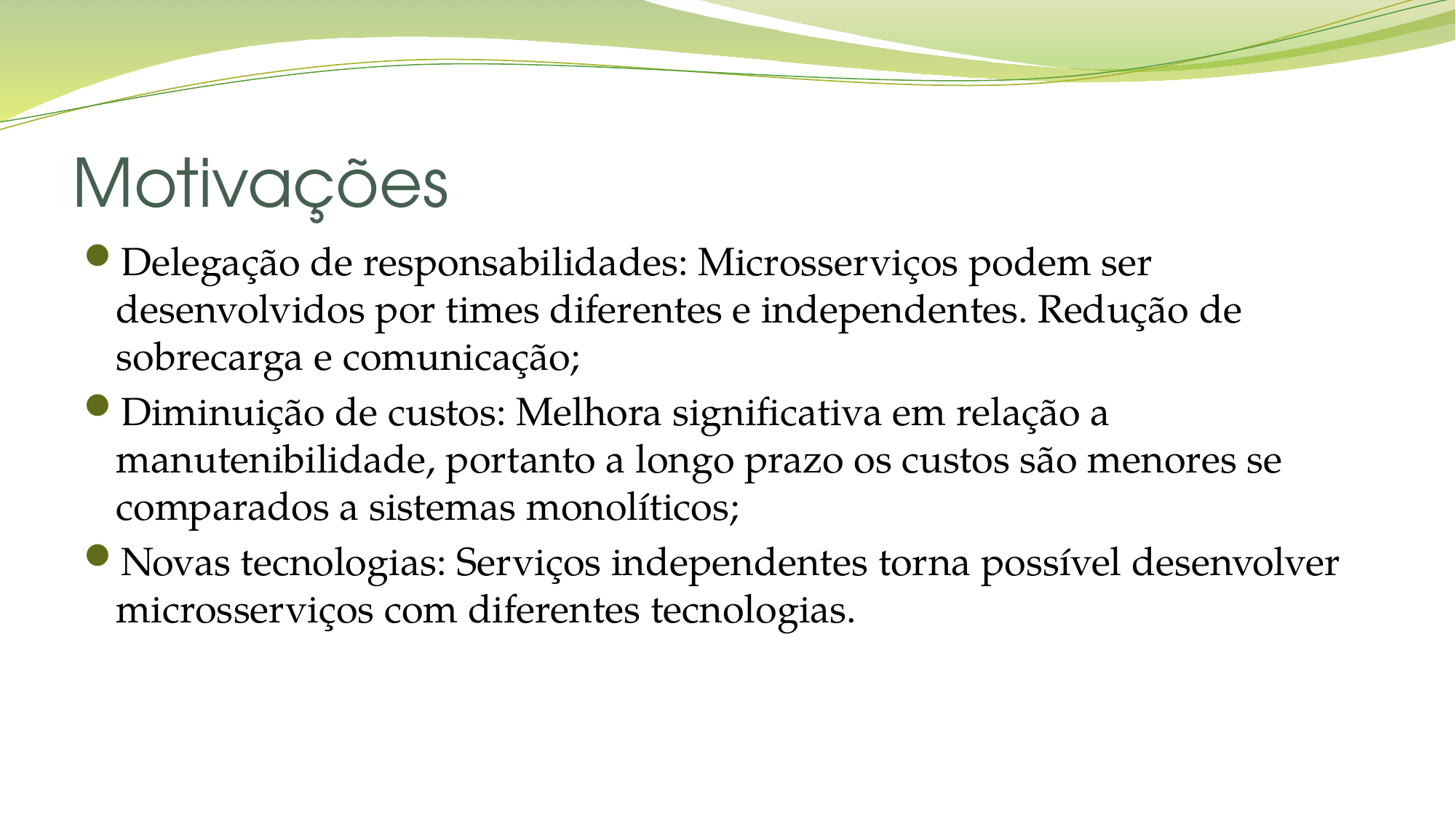

# Motivações
Delegação de responsabilidades: Microsserviços podem ser desenvolvidos por times diferentes e independentes. Redução de sobrecarga e comunicação;
Diminuição de custos: Melhora significativa em relação a manutenibilidade, portanto a longo prazo os custos são menores se comparados a sistemas monolíticos;
Novas tecnologias: Serviços independentes torna possível desenvolver microsserviços com diferentes tecnologias.